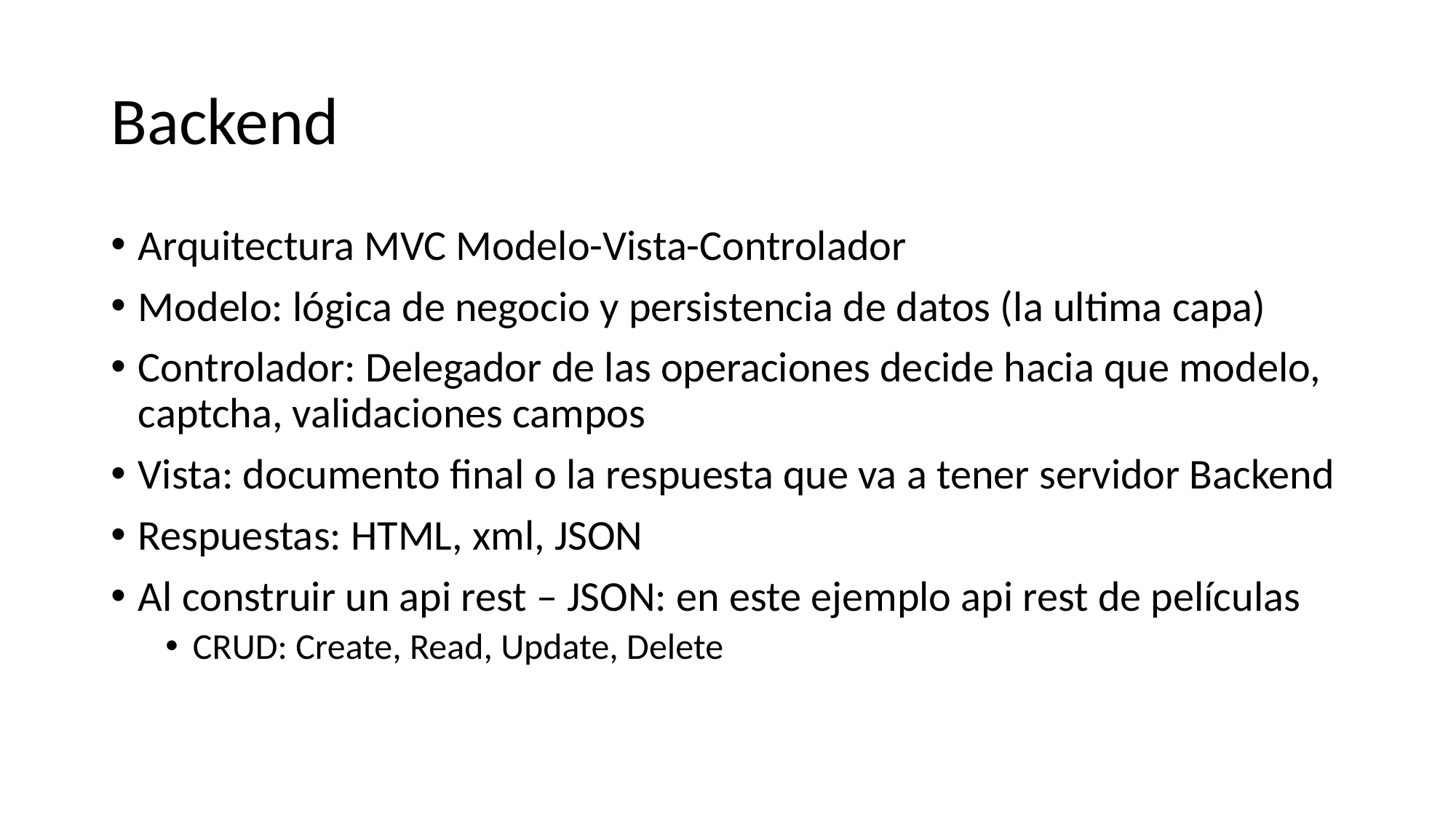

# Backend
Arquitectura MVC Modelo-Vista-Controlador
Modelo: lógica de negocio y persistencia de datos (la ultima capa)
Controlador: Delegador de las operaciones decide hacia que modelo, captcha, validaciones campos
Vista: documento final o la respuesta que va a tener servidor Backend
Respuestas: HTML, xml, JSON
Al construir un api rest – JSON: en este ejemplo api rest de películas
CRUD: Create, Read, Update, Delete